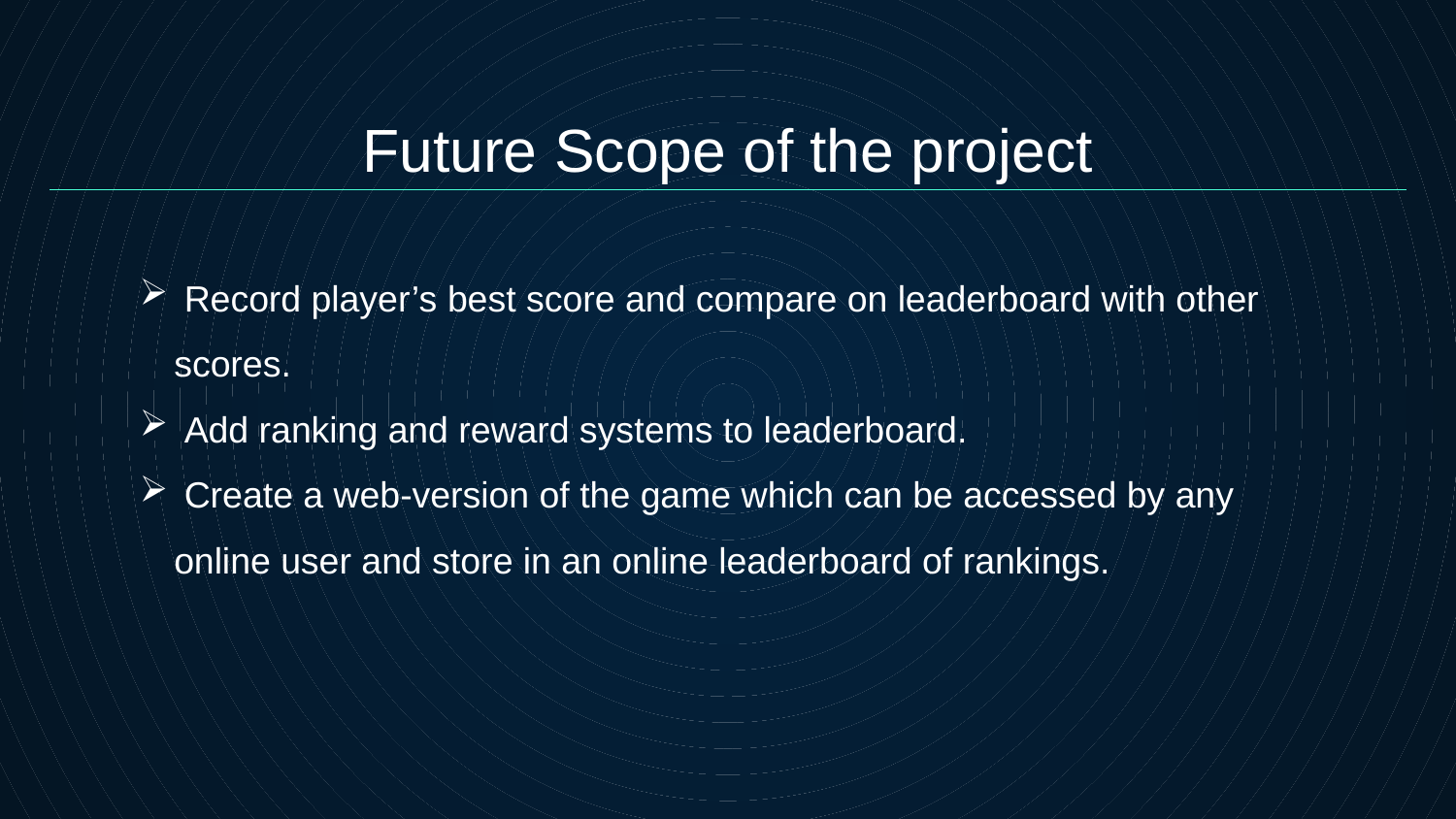

# Future Scope of the project
 Record player’s best score and compare on leaderboard with other scores.
 Add ranking and reward systems to leaderboard.
 Create a web-version of the game which can be accessed by any online user and store in an online leaderboard of rankings.